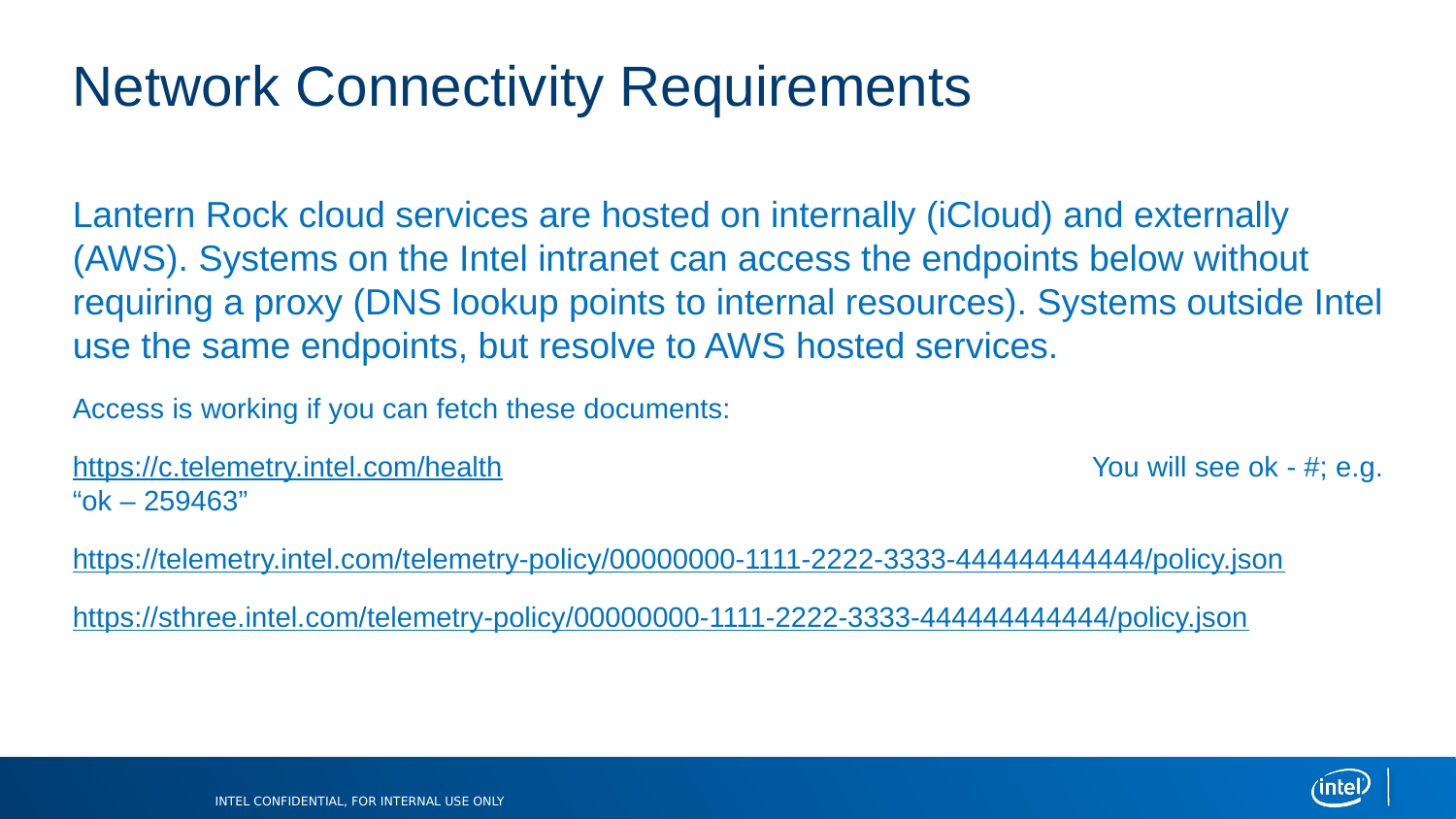

# Network Connectivity Requirements
Lantern Rock cloud services are hosted on internally (iCloud) and externally (AWS). Systems on the Intel intranet can access the endpoints below without requiring a proxy (DNS lookup points to internal resources). Systems outside Intel use the same endpoints, but resolve to AWS hosted services.
Access is working if you can fetch these documents:
https://c.telemetry.intel.com/health  				You will see ok - #; e.g. “ok – 259463”
https://telemetry.intel.com/telemetry-policy/00000000-1111-2222-3333-444444444444/policy.json
https://sthree.intel.com/telemetry-policy/00000000-1111-2222-3333-444444444444/policy.json